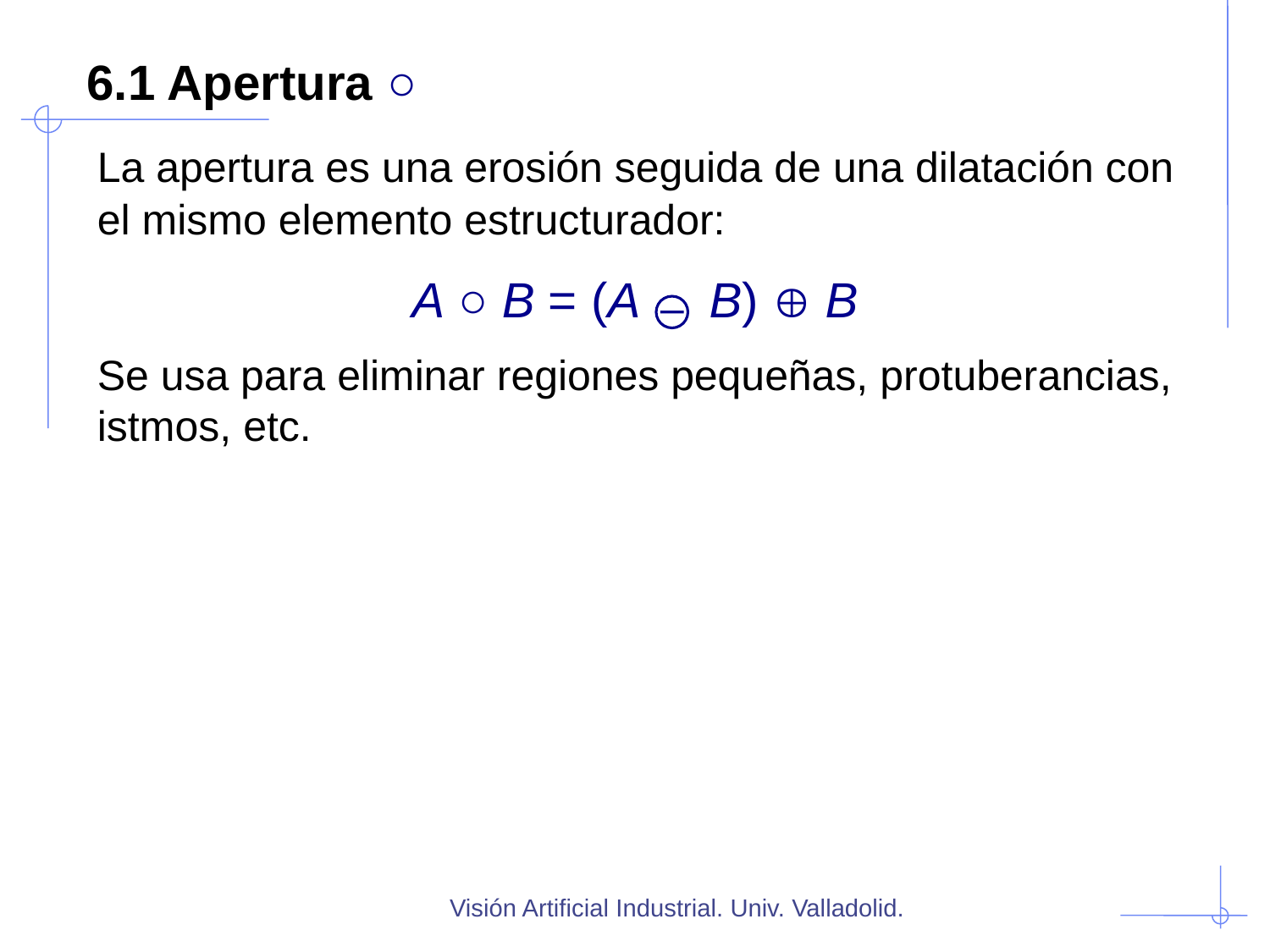

# 6.1 Apertura ○
	La apertura es una erosión seguida de una dilatación con el mismo elemento estructurador:
A ○ B = (A     B) ⊕ B
	Se usa para eliminar regiones pequeñas, protuberancias, istmos, etc.

Visión Artificial Industrial. Univ. Valladolid.